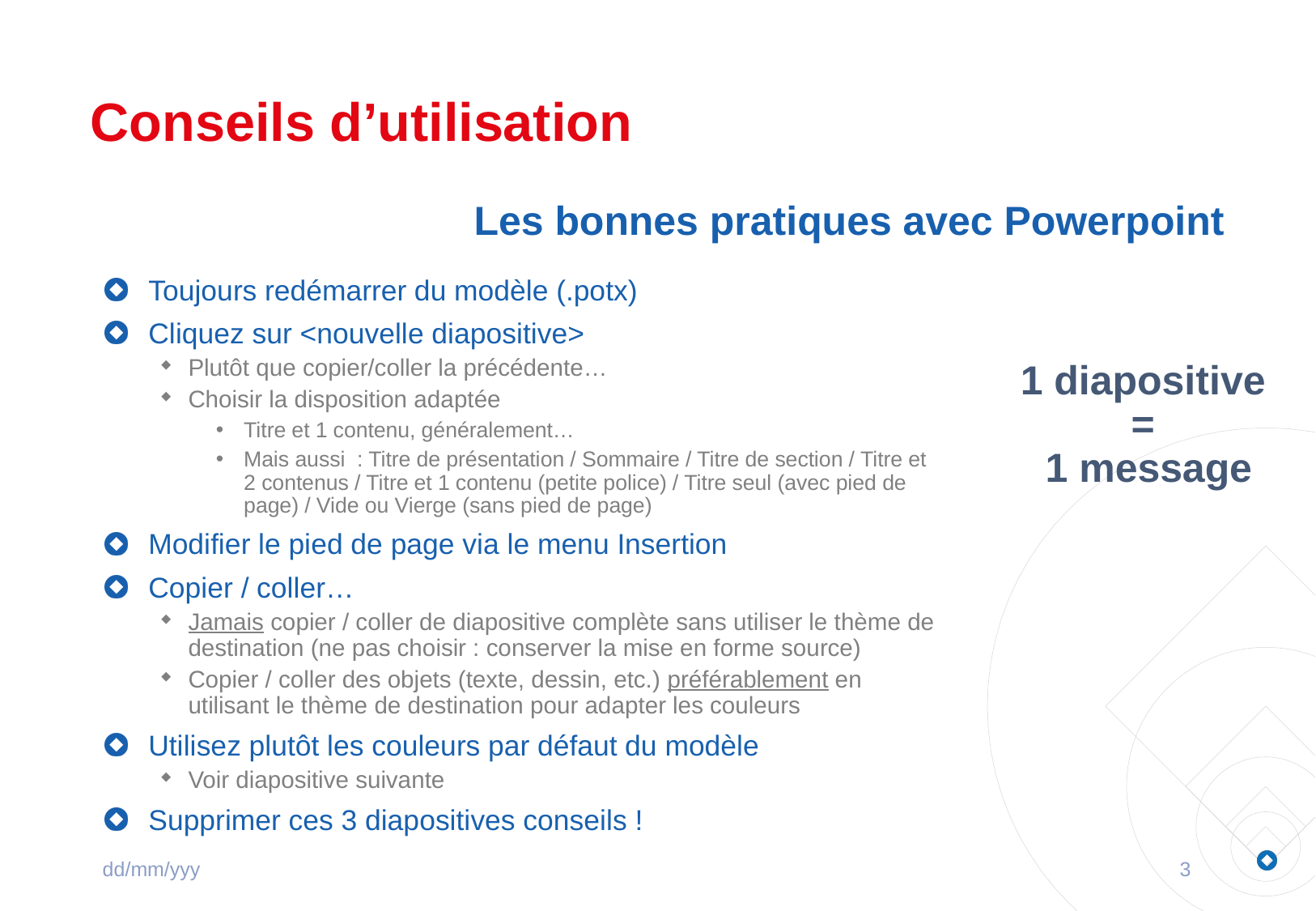

# Conseils d’utilisation
Les bonnes pratiques avec Powerpoint
Toujours redémarrer du modèle (.potx)
Cliquez sur <nouvelle diapositive>
Plutôt que copier/coller la précédente…
Choisir la disposition adaptée
Titre et 1 contenu, généralement…
Mais aussi  : Titre de présentation / Sommaire / Titre de section / Titre et 2 contenus / Titre et 1 contenu (petite police) / Titre seul (avec pied de page) / Vide ou Vierge (sans pied de page)
Modifier le pied de page via le menu Insertion
Copier / coller…
Jamais copier / coller de diapositive complète sans utiliser le thème de destination (ne pas choisir : conserver la mise en forme source)
Copier / coller des objets (texte, dessin, etc.) préférablement en utilisant le thème de destination pour adapter les couleurs
Utilisez plutôt les couleurs par défaut du modèle
Voir diapositive suivante
Supprimer ces 3 diapositives conseils !

1 diapositive
=
1 message
dd/mm/yyy

3